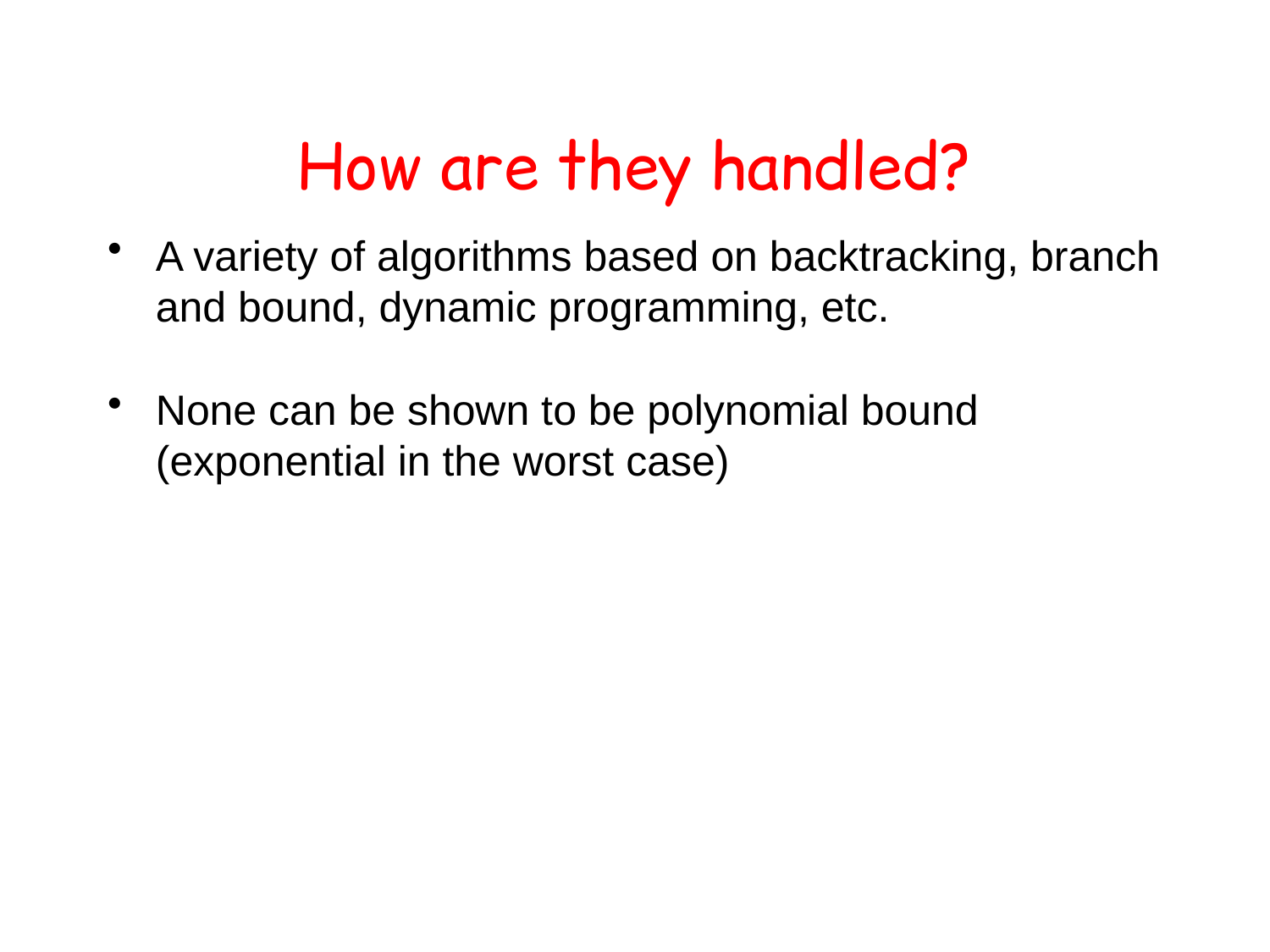

# How are they handled?
A variety of algorithms based on backtracking, branch and bound, dynamic programming, etc.
None can be shown to be polynomial bound (exponential in the worst case)